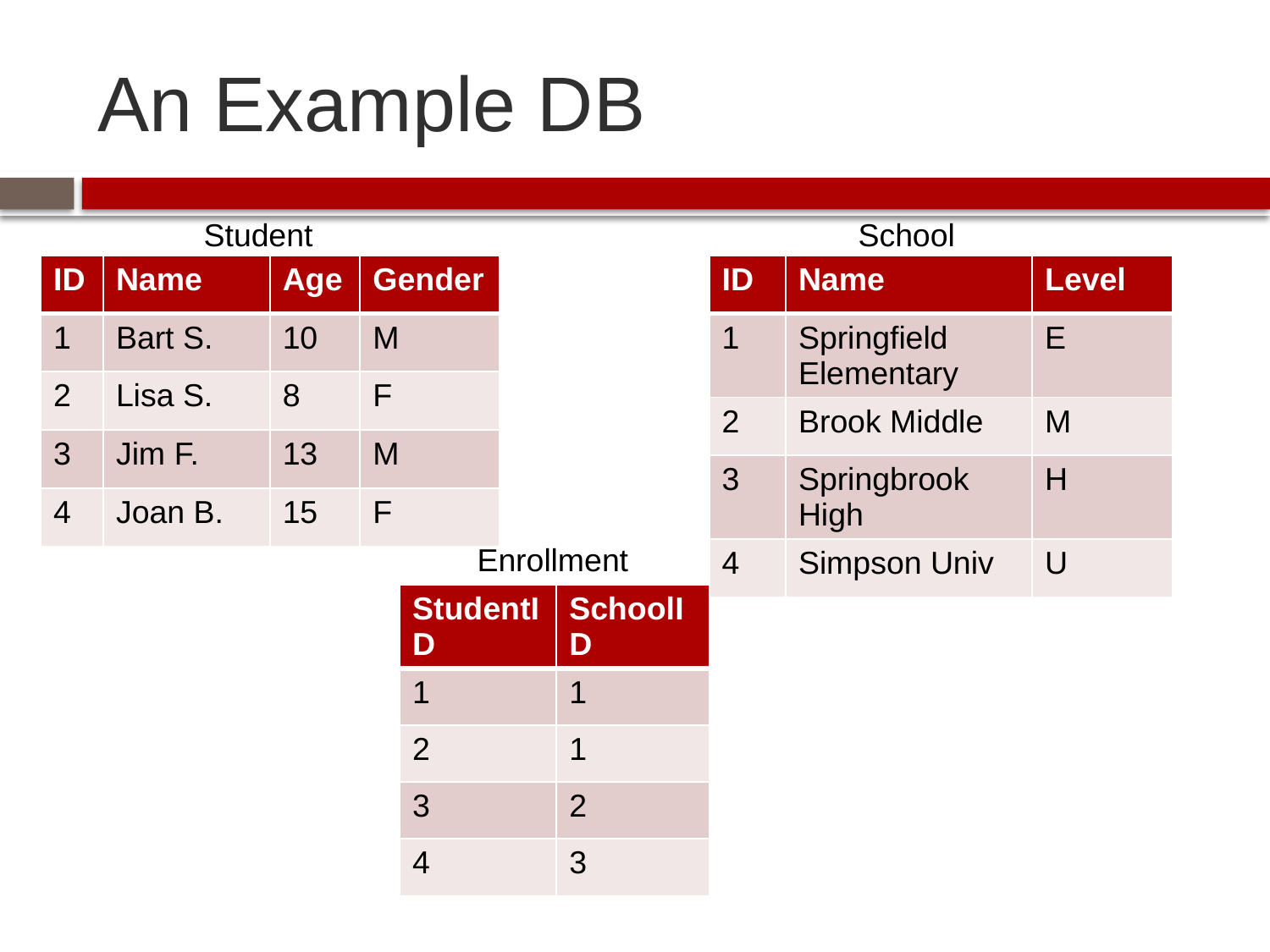

# An Example DB
Student
School
| ID | Name | Age | Gender |
| --- | --- | --- | --- |
| 1 | Bart S. | 10 | M |
| 2 | Lisa S. | 8 | F |
| 3 | Jim F. | 13 | M |
| 4 | Joan B. | 15 | F |
| ID | Name | Level |
| --- | --- | --- |
| 1 | Springfield Elementary | E |
| 2 | Brook Middle | M |
| 3 | Springbrook High | H |
| 4 | Simpson Univ | U |
Enrollment
| StudentID | SchoolID |
| --- | --- |
| 1 | 1 |
| 2 | 1 |
| 3 | 2 |
| 4 | 3 |